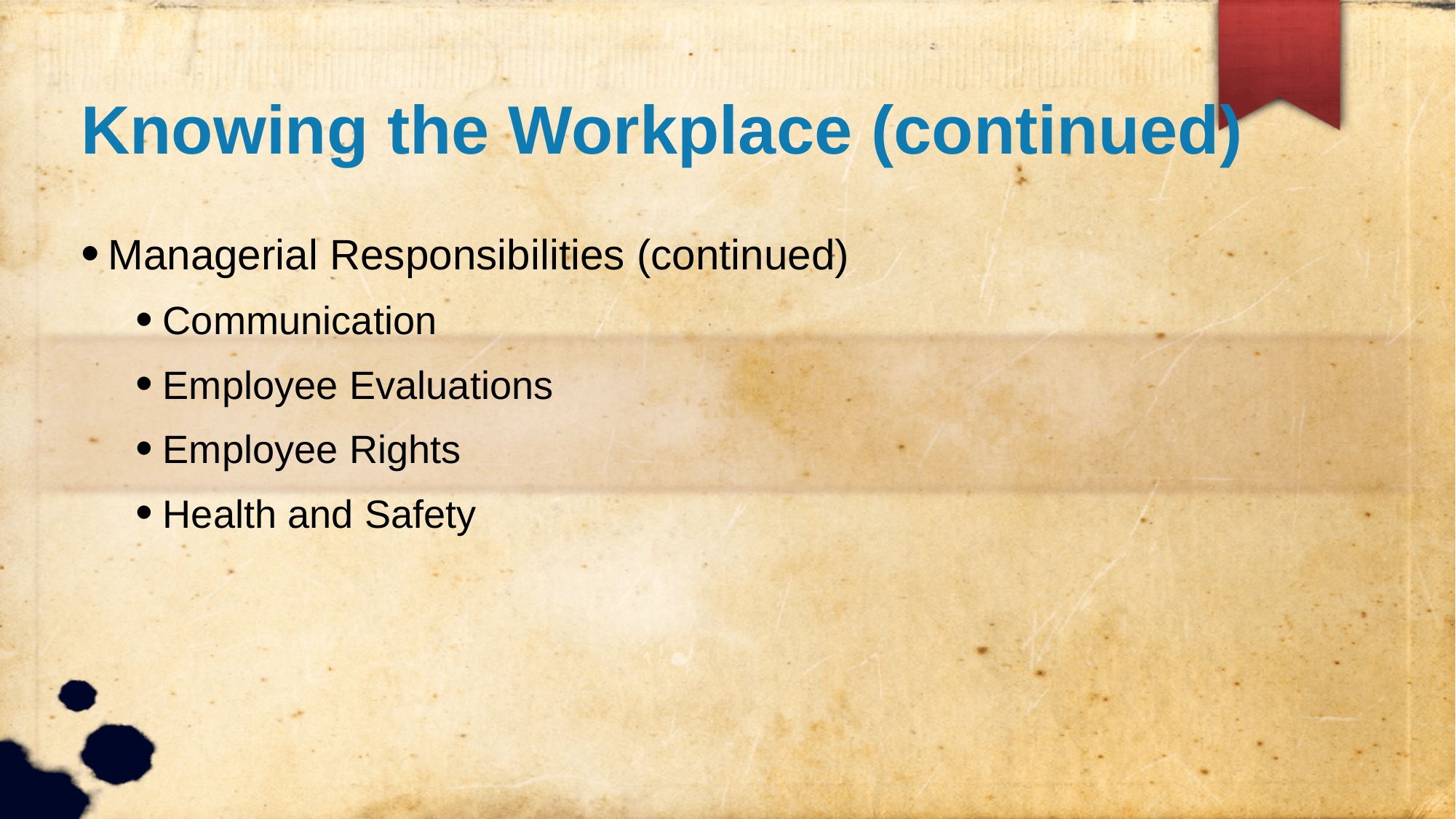

Knowing the Workplace (continued)
Managerial Responsibilities (continued)
Communication
Employee Evaluations
Employee Rights
Health and Safety